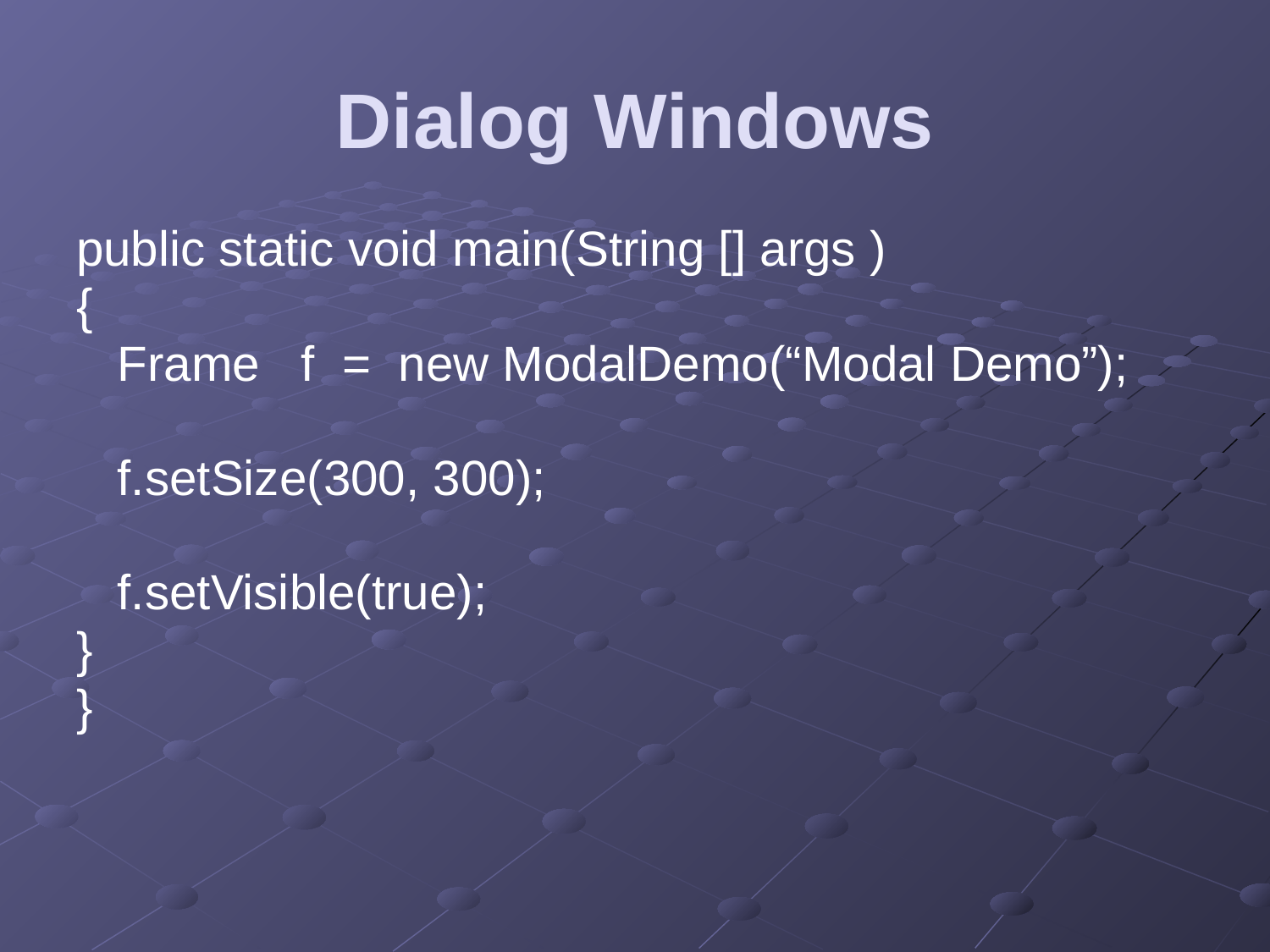

# Dialog Windows
public static void main(String [] args )
{
   Frame   f  =  new ModalDemo(“Modal Demo”);

   f.setSize(300, 300);

   f.setVisible(true);
}
}